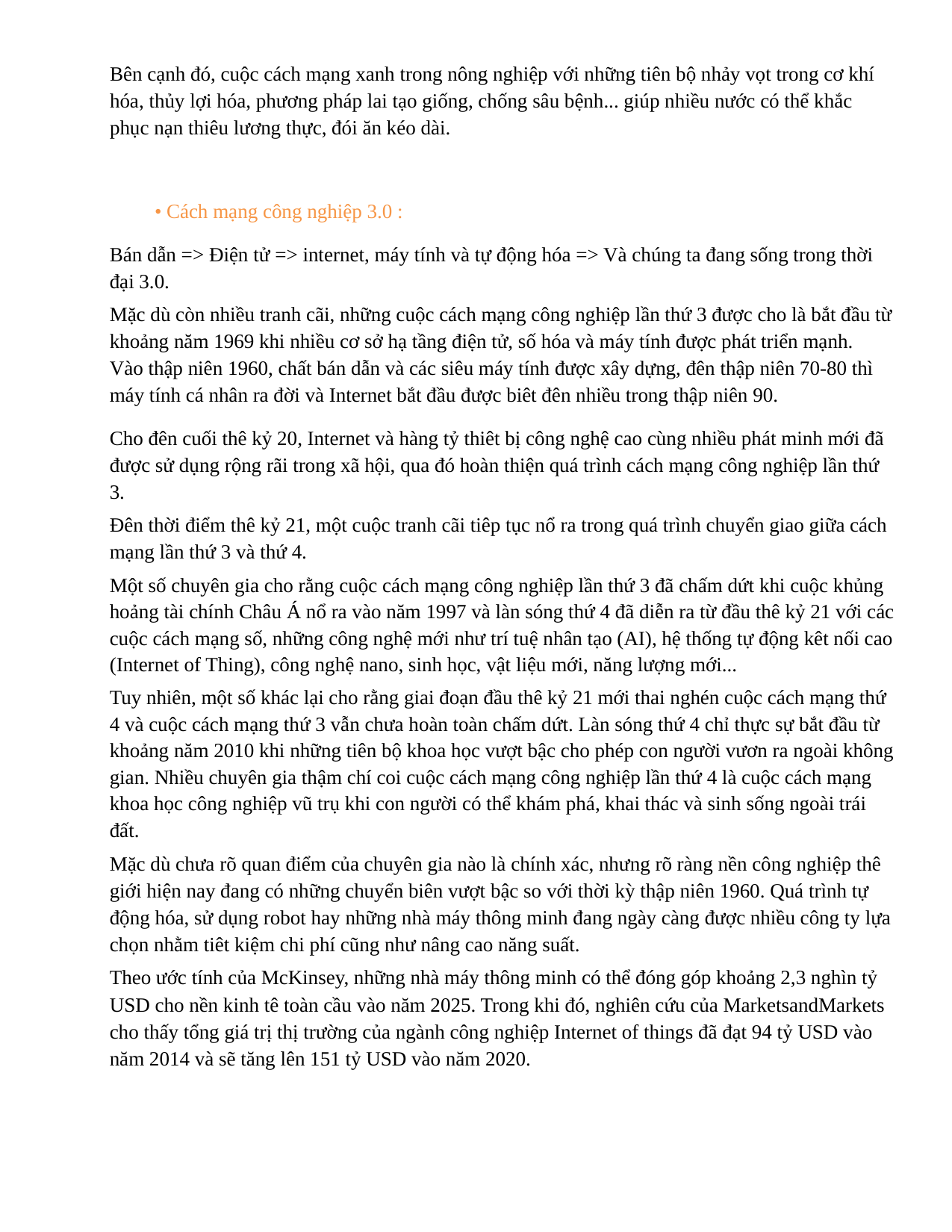

Bên cạnh đó, cuộc cách mạng xanh trong nông nghiệp với những tiên bộ nhảy vọt trong cơ khí hóa, thủy lợi hóa, phương pháp lai tạo giống, chống sâu bệnh... giúp nhiều nước có thể khắc phục nạn thiêu lương thực, đói ăn kéo dài.
• Cách mạng công nghiệp 3.0 :
Bán dẫn => Điện tử => internet, máy tính và tự động hóa => Và chúng ta đang sống trong thời đại 3.0.
Mặc dù còn nhiều tranh cãi, những cuộc cách mạng công nghiệp lần thứ 3 được cho là bắt đầu từ khoảng năm 1969 khi nhiều cơ sở hạ tầng điện tử, số hóa và máy tính được phát triển mạnh.
Vào thập niên 1960, chất bán dẫn và các siêu máy tính được xây dựng, đên thập niên 70-80 thì máy tính cá nhân ra đời và Internet bắt đầu được biêt đên nhiều trong thập niên 90.
Cho đên cuối thê kỷ 20, Internet và hàng tỷ thiêt bị công nghệ cao cùng nhiều phát minh mới đã được sử dụng rộng rãi trong xã hội, qua đó hoàn thiện quá trình cách mạng công nghiệp lần thứ 3.
Đên thời điểm thê kỷ 21, một cuộc tranh cãi tiêp tục nổ ra trong quá trình chuyển giao giữa cách mạng lần thứ 3 và thứ 4.
Một số chuyên gia cho rằng cuộc cách mạng công nghiệp lần thứ 3 đã chấm dứt khi cuộc khủng hoảng tài chính Châu Á nổ ra vào năm 1997 và làn sóng thứ 4 đã diễn ra từ đầu thê kỷ 21 với các cuộc cách mạng số, những công nghệ mới như trí tuệ nhân tạo (AI), hệ thống tự động kêt nối cao (Internet of Thing), công nghệ nano, sinh học, vật liệu mới, năng lượng mới...
Tuy nhiên, một số khác lại cho rằng giai đoạn đầu thê kỷ 21 mới thai nghén cuộc cách mạng thứ 4 và cuộc cách mạng thứ 3 vẫn chưa hoàn toàn chấm dứt. Làn sóng thứ 4 chỉ thực sự bắt đầu từ khoảng năm 2010 khi những tiên bộ khoa học vượt bậc cho phép con người vươn ra ngoài không gian. Nhiều chuyên gia thậm chí coi cuộc cách mạng công nghiệp lần thứ 4 là cuộc cách mạng khoa học công nghiệp vũ trụ khi con người có thể khám phá, khai thác và sinh sống ngoài trái đất.
Mặc dù chưa rõ quan điểm của chuyên gia nào là chính xác, nhưng rõ ràng nền công nghiệp thê giới hiện nay đang có những chuyển biên vượt bậc so với thời kỳ thập niên 1960. Quá trình tự động hóa, sử dụng robot hay những nhà máy thông minh đang ngày càng được nhiều công ty lựa chọn nhằm tiêt kiệm chi phí cũng như nâng cao năng suất.
Theo ước tính của McKinsey, những nhà máy thông minh có thể đóng góp khoảng 2,3 nghìn tỷ USD cho nền kinh tê toàn cầu vào năm 2025. Trong khi đó, nghiên cứu của MarketsandMarkets cho thấy tổng giá trị thị trường của ngành công nghiệp Internet of things đã đạt 94 tỷ USD vào năm 2014 và sẽ tăng lên 151 tỷ USD vào năm 2020.